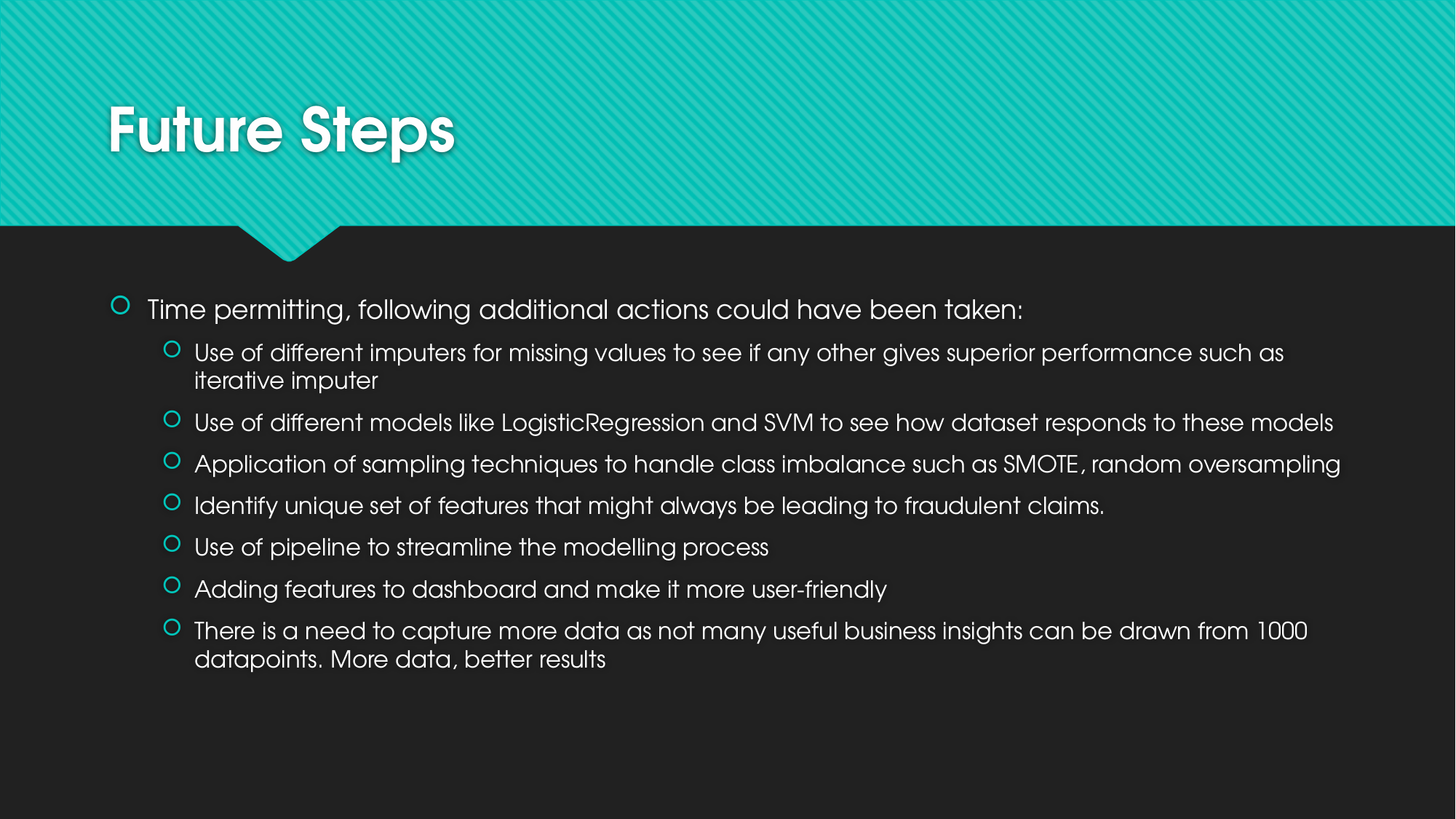

# Future Steps
Time permitting, following additional actions could have been taken:
Use of different imputers for missing values to see if any other gives superior performance such as iterative imputer
Use of different models like LogisticRegression and SVM to see how dataset responds to these models
Application of sampling techniques to handle class imbalance such as SMOTE, random oversampling
Identify unique set of features that might always be leading to fraudulent claims.
Use of pipeline to streamline the modelling process
Adding features to dashboard and make it more user-friendly
There is a need to capture more data as not many useful business insights can be drawn from 1000 datapoints. More data, better results